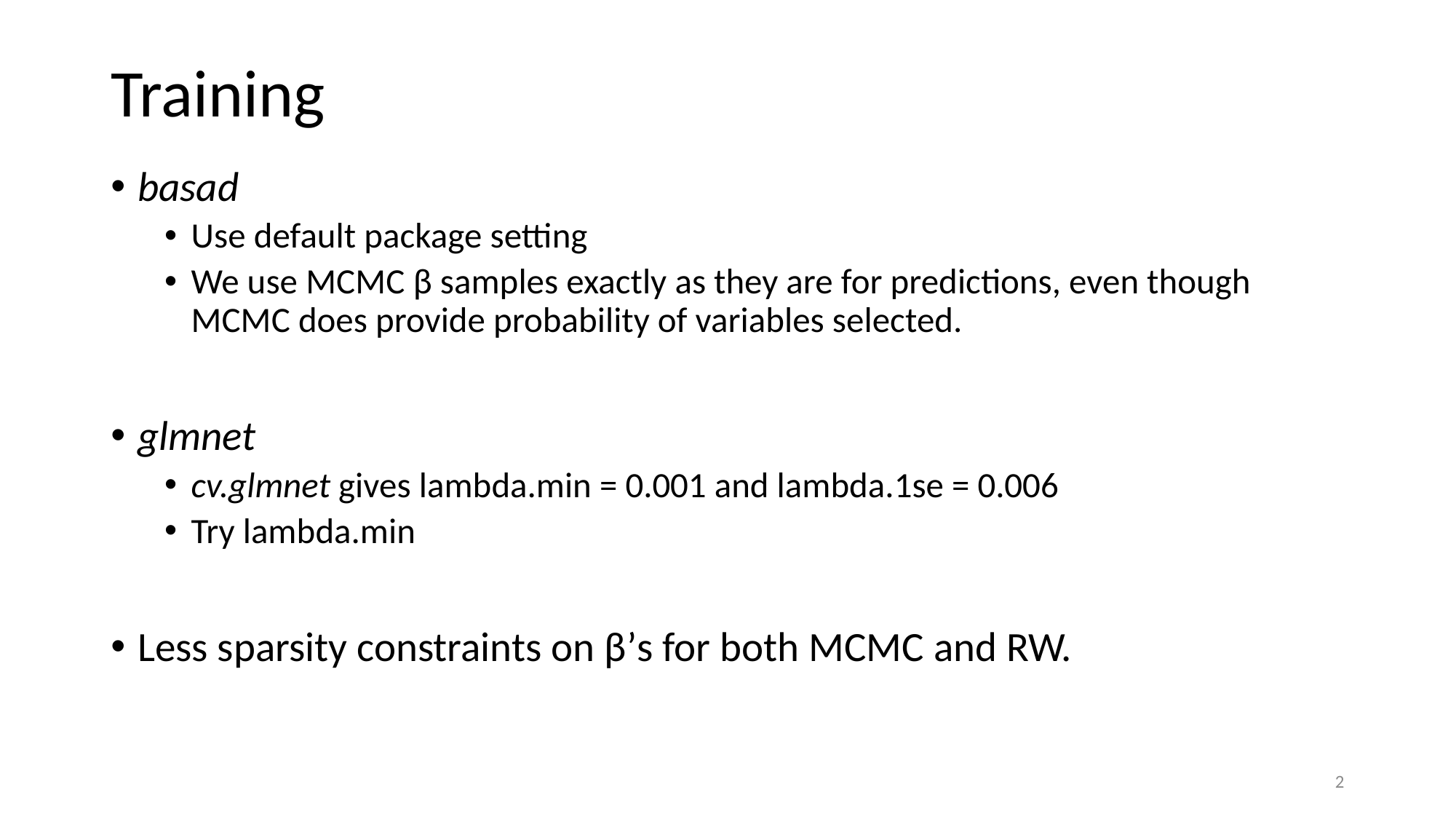

# Training
basad
Use default package setting
We use MCMC β samples exactly as they are for predictions, even though MCMC does provide probability of variables selected.

glmnet
cv.glmnet gives lambda.min = 0.001 and lambda.1se = 0.006
Try lambda.min

Less sparsity constraints on β’s for both MCMC and RW.

2